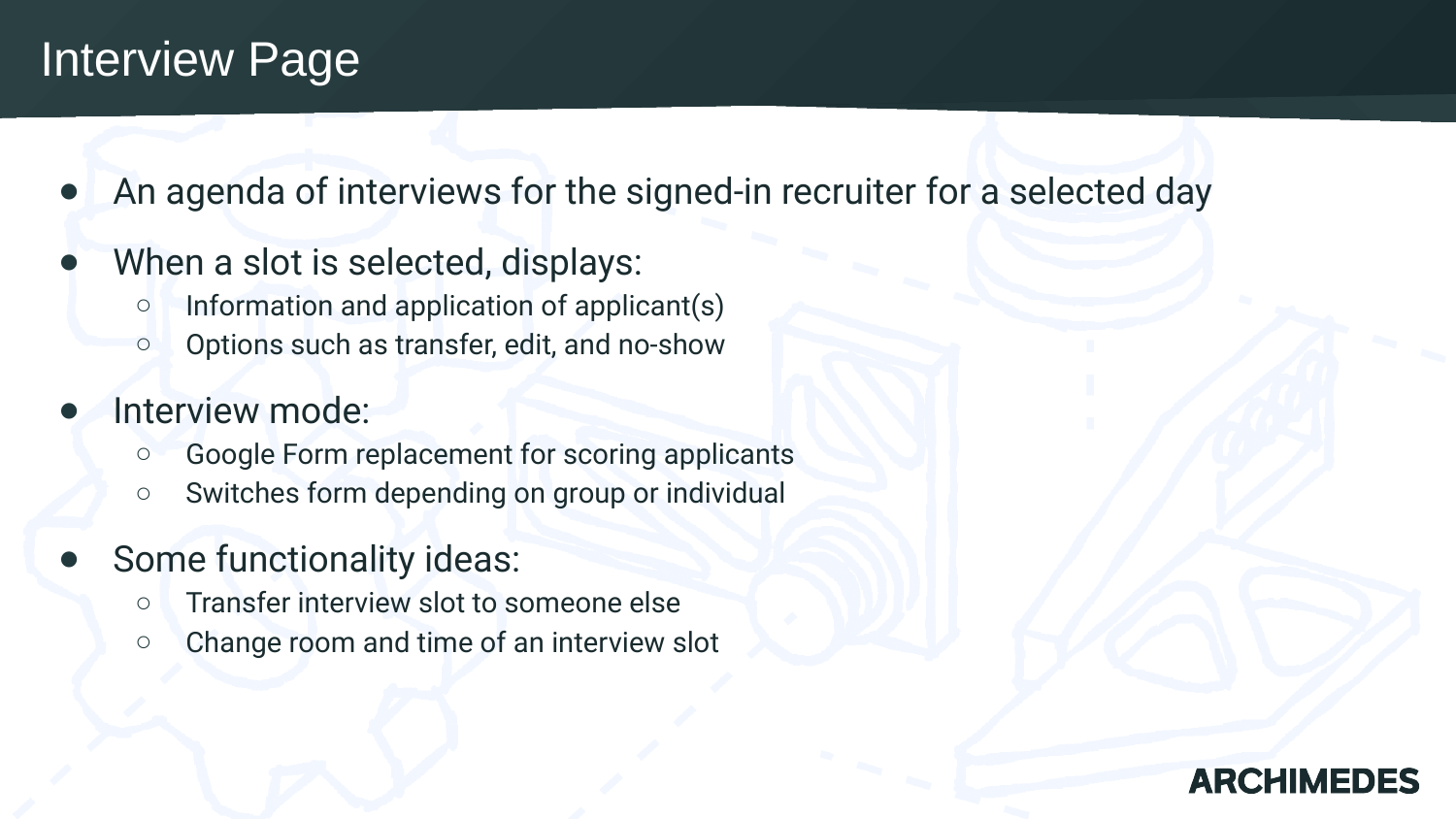

# Interview Page
An agenda of interviews for the signed-in recruiter for a selected day
When a slot is selected, displays:
Information and application of applicant(s)
Options such as transfer, edit, and no-show
Interview mode:
Google Form replacement for scoring applicants
Switches form depending on group or individual
Some functionality ideas:
Transfer interview slot to someone else
Change room and time of an interview slot